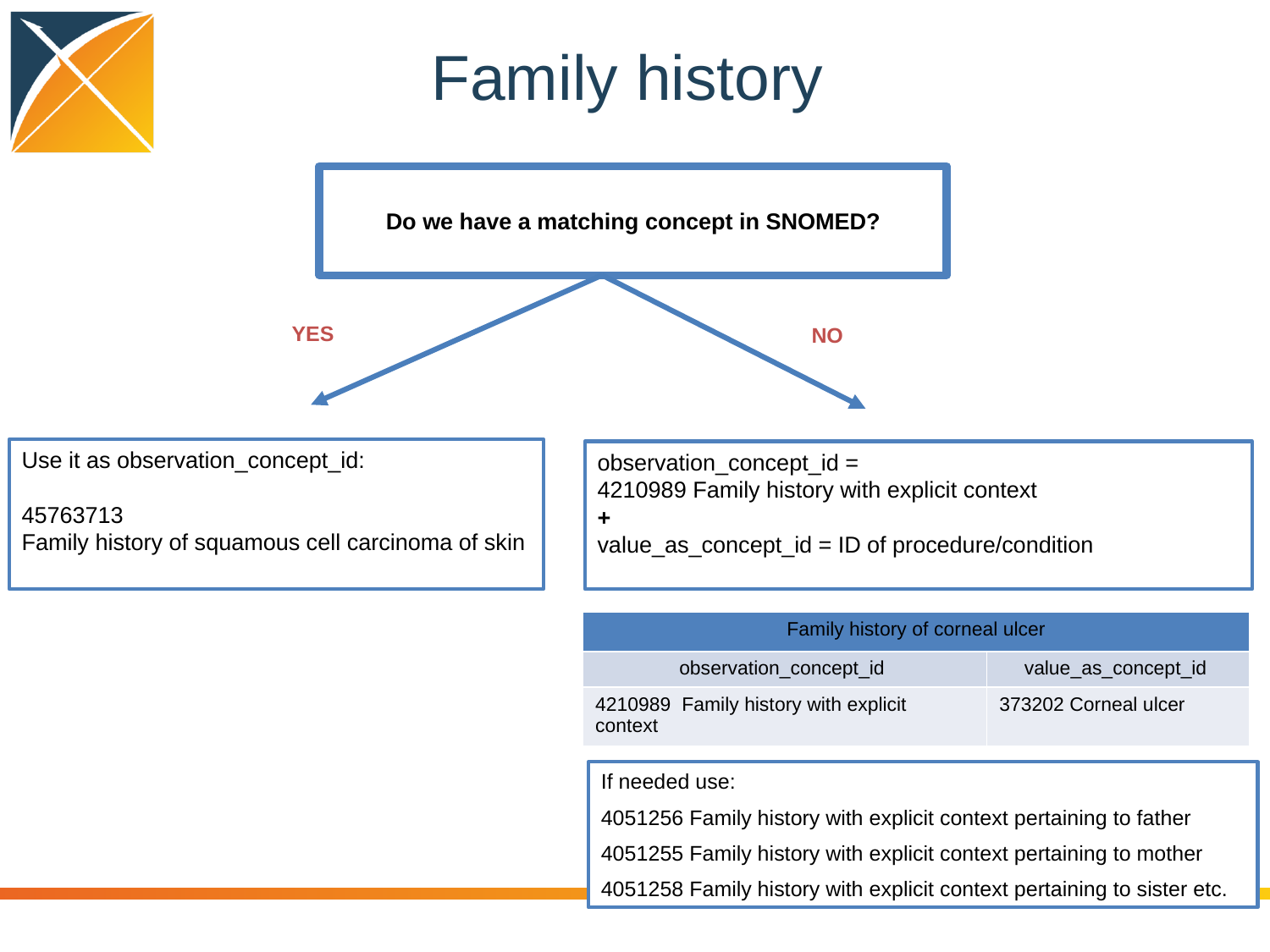

Family history
Do we have a matching concept in SNOMED?
YES
NO
Use it as observation_concept_id:

45763713
Family history of squamous cell carcinoma of skin

observation_concept_id =
4210989 Family history with explicit context
+
value_as_concept_id = ID of procedure/condition

| Family history of corneal ulcer |  |
| --- | --- |
| observation\_concept\_id | value\_as\_concept\_id |
| 4210989 Family history with explicit context | 373202 Corneal ulcer |
If needed use:
4051256 Family history with explicit context pertaining to father
4051255 Family history with explicit context pertaining to mother
4051258 Family history with explicit context pertaining to sister etc.